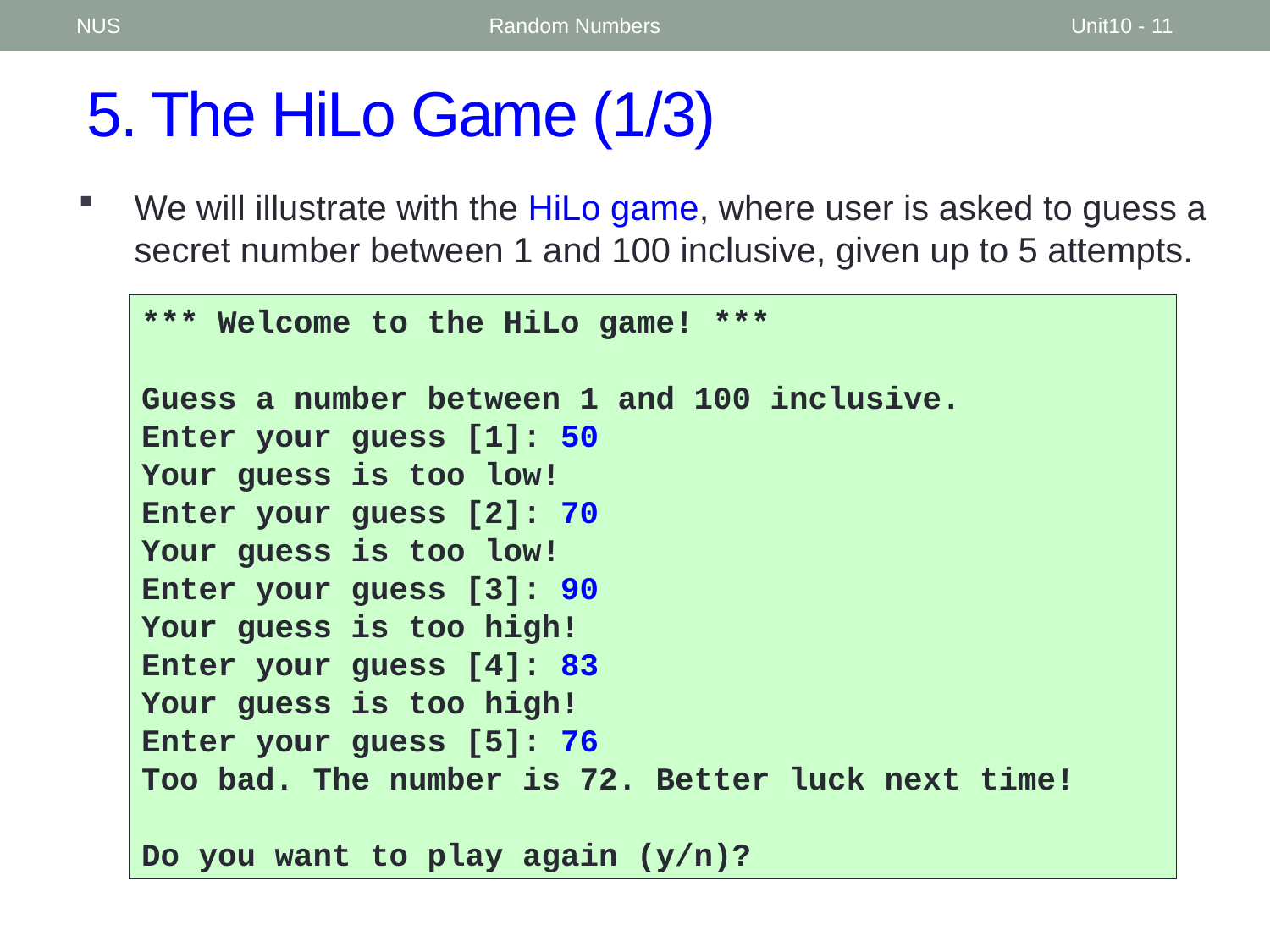

NUS
Random Numbers
Unit10 - 11
# 5. The HiLo Game (1/3)
We will illustrate with the HiLo game, where user is asked to guess a secret number between 1 and 100 inclusive, given up to 5 attempts.
*** Welcome to the HiLo game! ***

Guess a number between 1 and 100 inclusive.
Enter your guess [1]: 50
Your guess is too low!
Enter your guess [2]: 70
Your guess is too low!
Enter your guess [3]: 90
Your guess is too high!
Enter your guess [4]: 83
Your guess is too high!
Enter your guess [5]: 76
Too bad. The number is 72. Better luck next time!

Do you want to play again (y/n)?